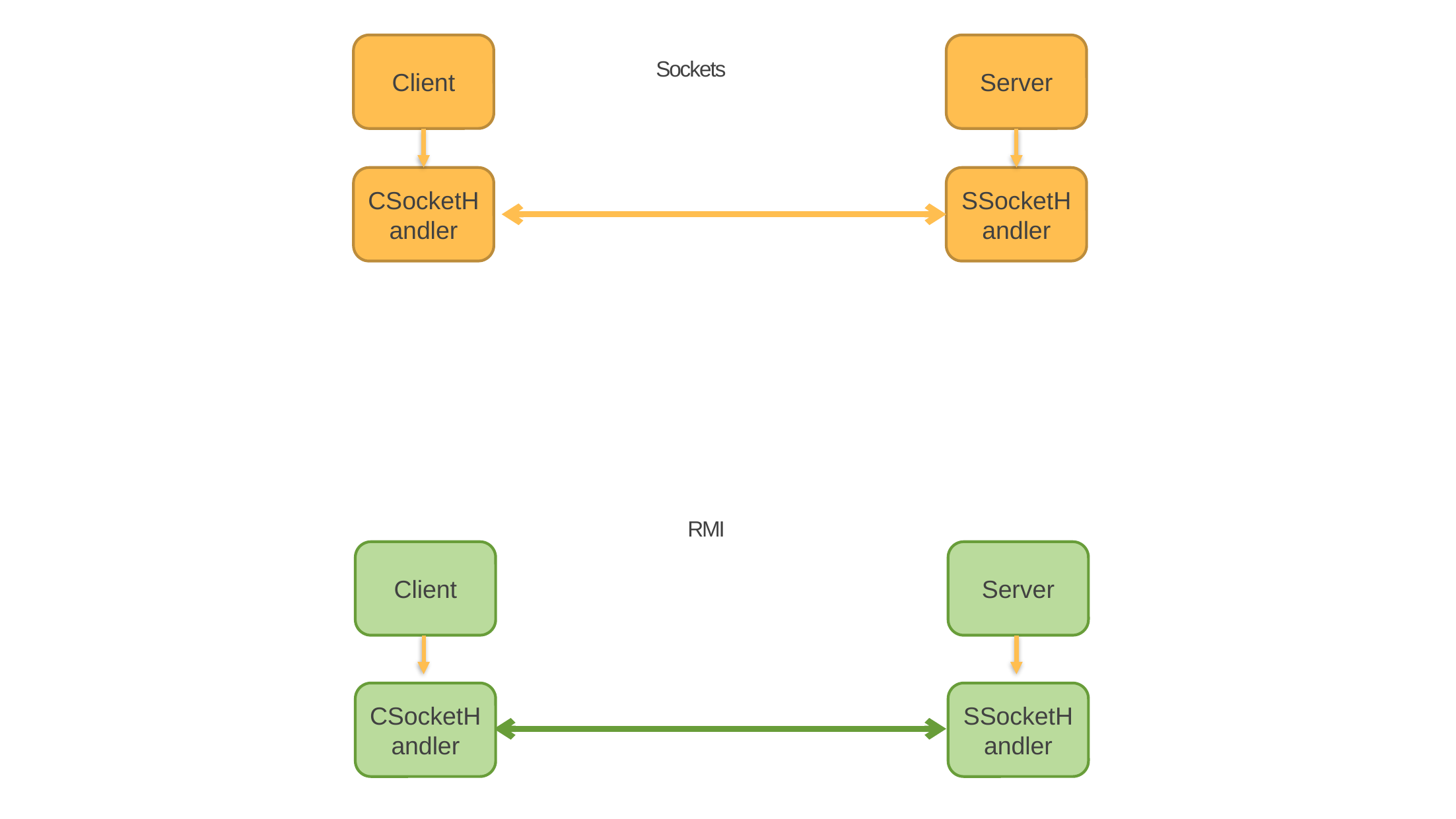

Client
Server
Sockets
CSocketHandler
SSocketHandler
RMI
Client
Server
CSocketHandler
SSocketHandler